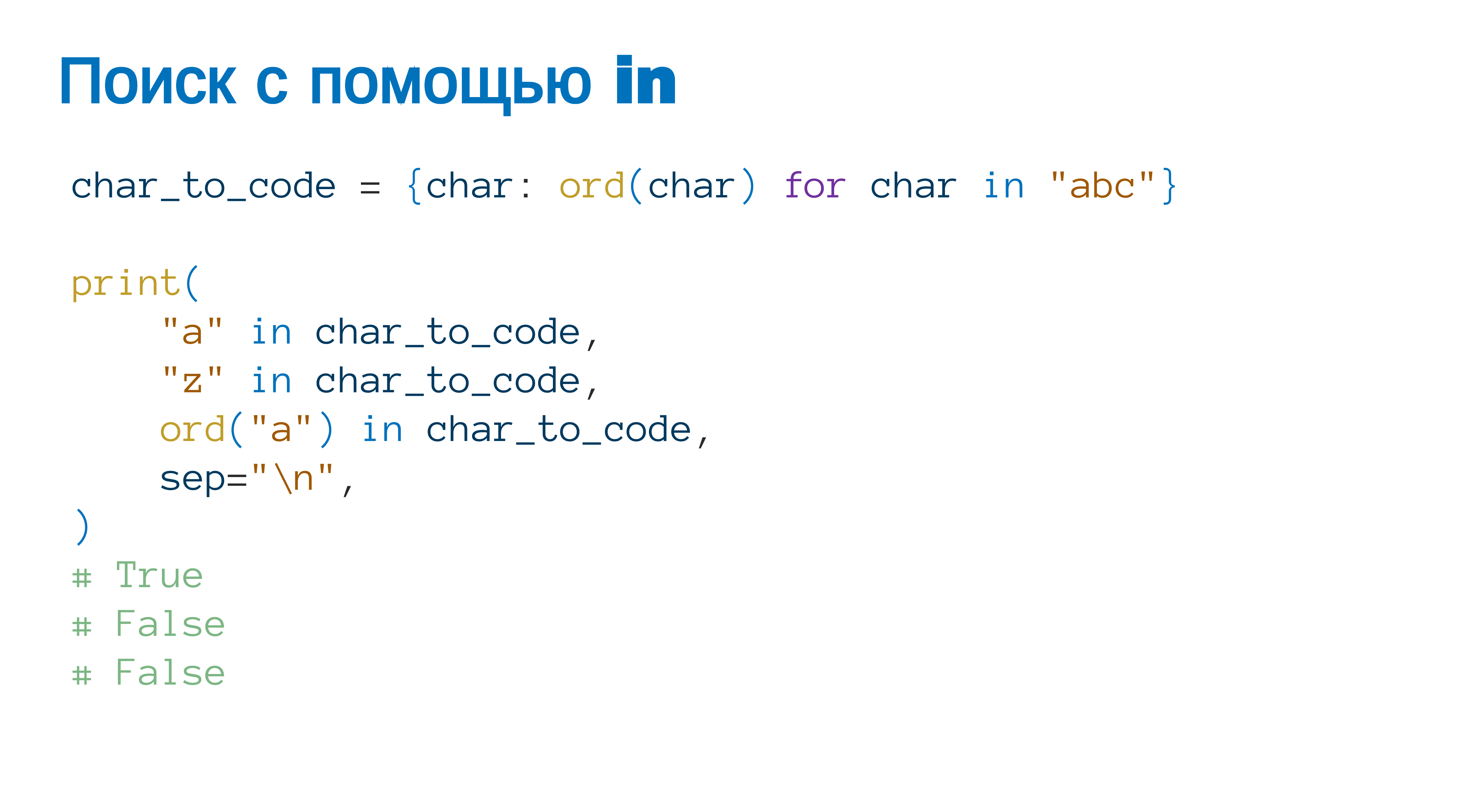

# Поиск с помощью in
char_to_code = {char: ord(char) for char in "abc"}

print(
    "a" in char_to_code,
    "z" in char_to_code,
    ord("a") in char_to_code,
    sep="\n",
)
# True
# False
# False
26